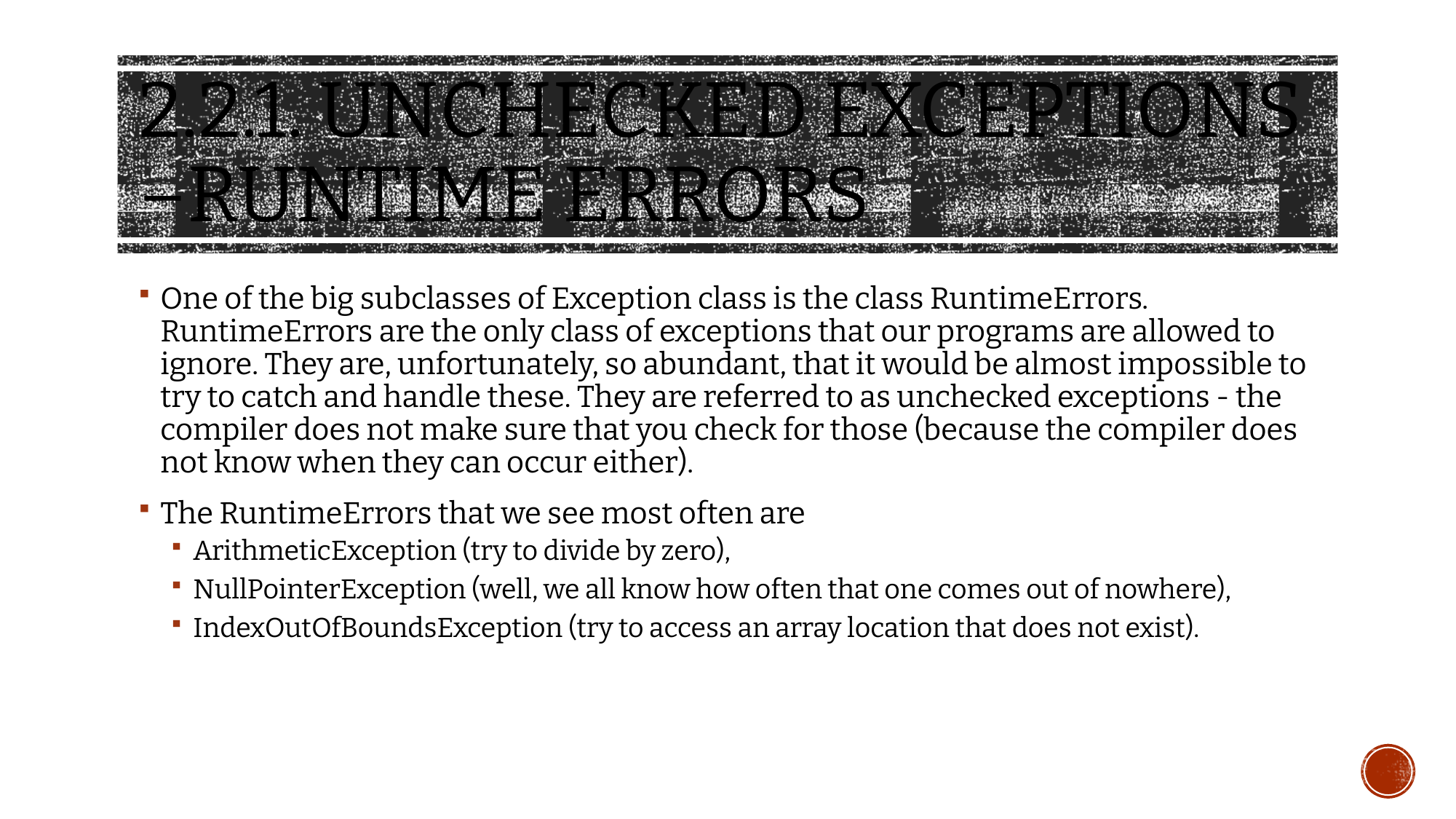

# 2.2.1. Unchecked exceptions –Runtime errors

One of the big subclasses of Exception class is the class RuntimeErrors. RuntimeErrors are the only class of exceptions that our programs are allowed to ignore. They are, unfortunately, so abundant, that it would be almost impossible to try to catch and handle these. They are referred to as unchecked exceptions - the compiler does not make sure that you check for those (because the compiler does not know when they can occur either).
The RuntimeErrors that we see most often are
ArithmeticException (try to divide by zero),
NullPointerException (well, we all know how often that one comes out of nowhere),
IndexOutOfBoundsException (try to access an array location that does not exist).